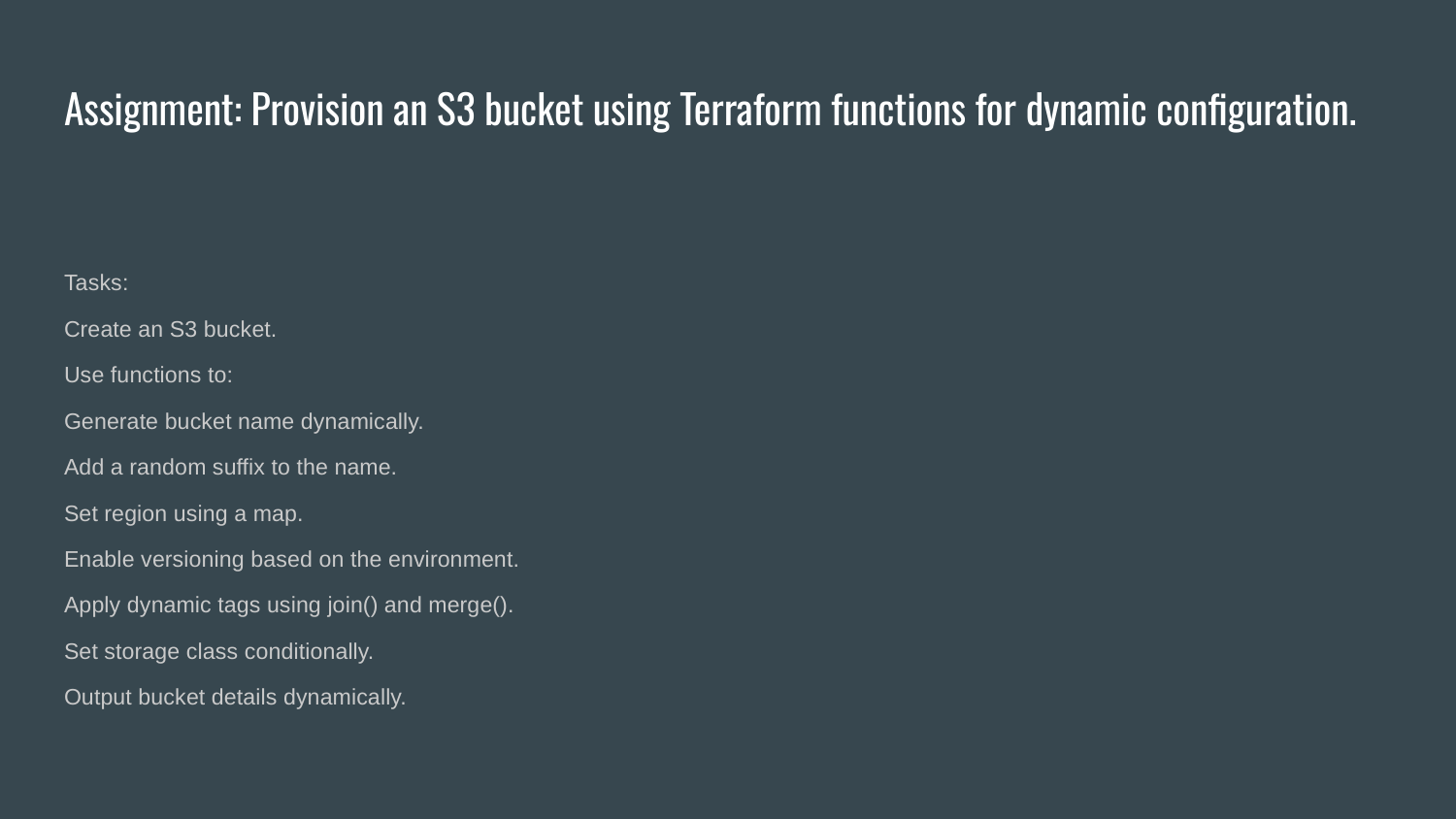

# Assignment: Provision an S3 bucket using Terraform functions for dynamic configuration.
Tasks:
Create an S3 bucket.
Use functions to:
Generate bucket name dynamically.
Add a random suffix to the name.
Set region using a map.
Enable versioning based on the environment.
Apply dynamic tags using join() and merge().
Set storage class conditionally.
Output bucket details dynamically.